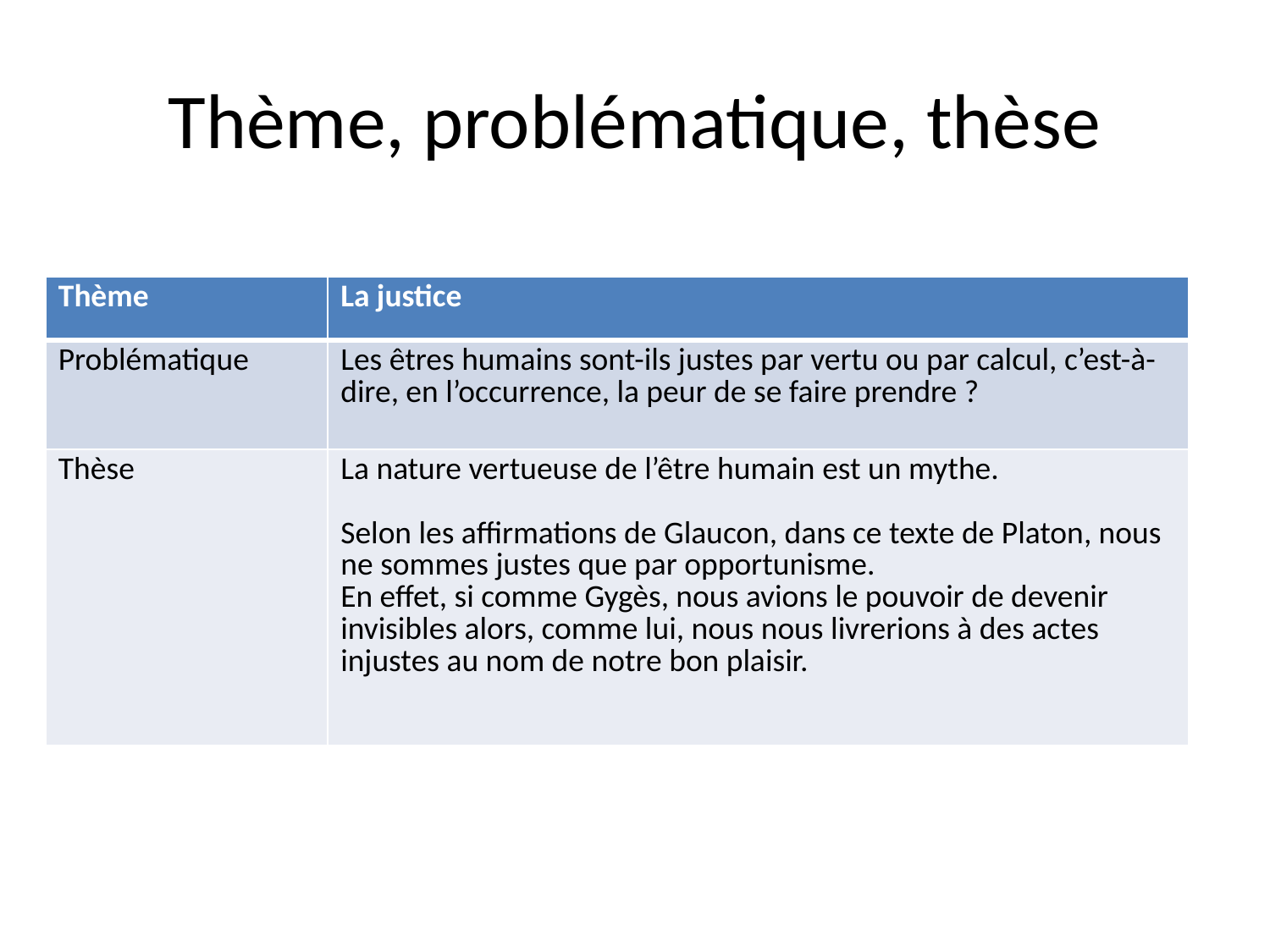

# Thème, problématique, thèse
| Thème | La justice |
| --- | --- |
| Problématique | Les êtres humains sont-ils justes par vertu ou par calcul, c’est-à-dire, en l’occurrence, la peur de se faire prendre ? |
| Thèse | La nature vertueuse de l’être humain est un mythe. Selon les affirmations de Glaucon, dans ce texte de Platon, nous ne sommes justes que par opportunisme. En effet, si comme Gygès, nous avions le pouvoir de devenir invisibles alors, comme lui, nous nous livrerions à des actes injustes au nom de notre bon plaisir. |